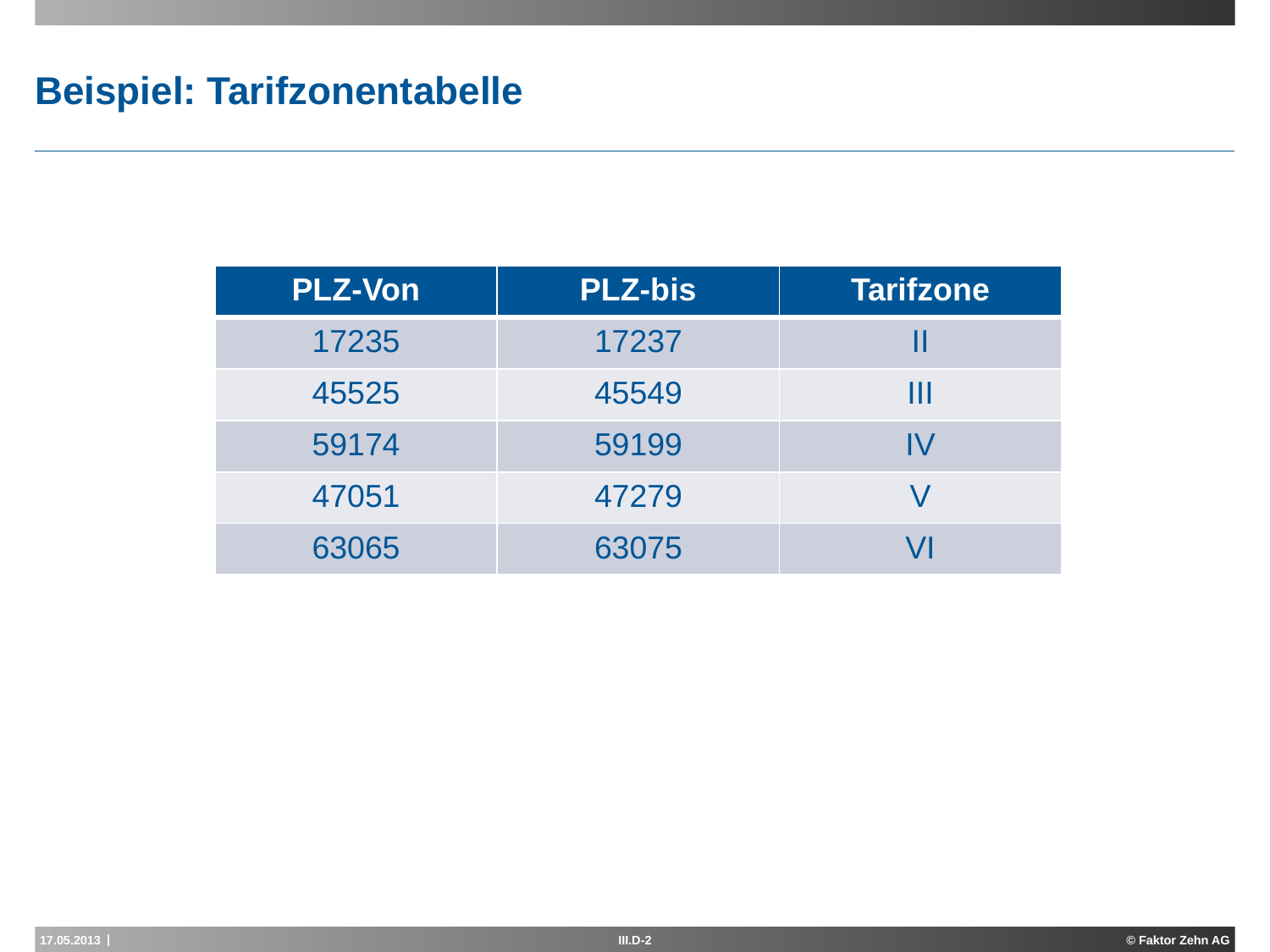

# Beispiel: Tarifzonentabelle
| PLZ-Von | PLZ-bis | Tarifzone |
| --- | --- | --- |
| 17235 | 17237 | II |
| 45525 | 45549 | III |
| 59174 | 59199 | IV |
| 47051 | 47279 | V |
| 63065 | 63075 | VI |
17.05.2013
III.D-2